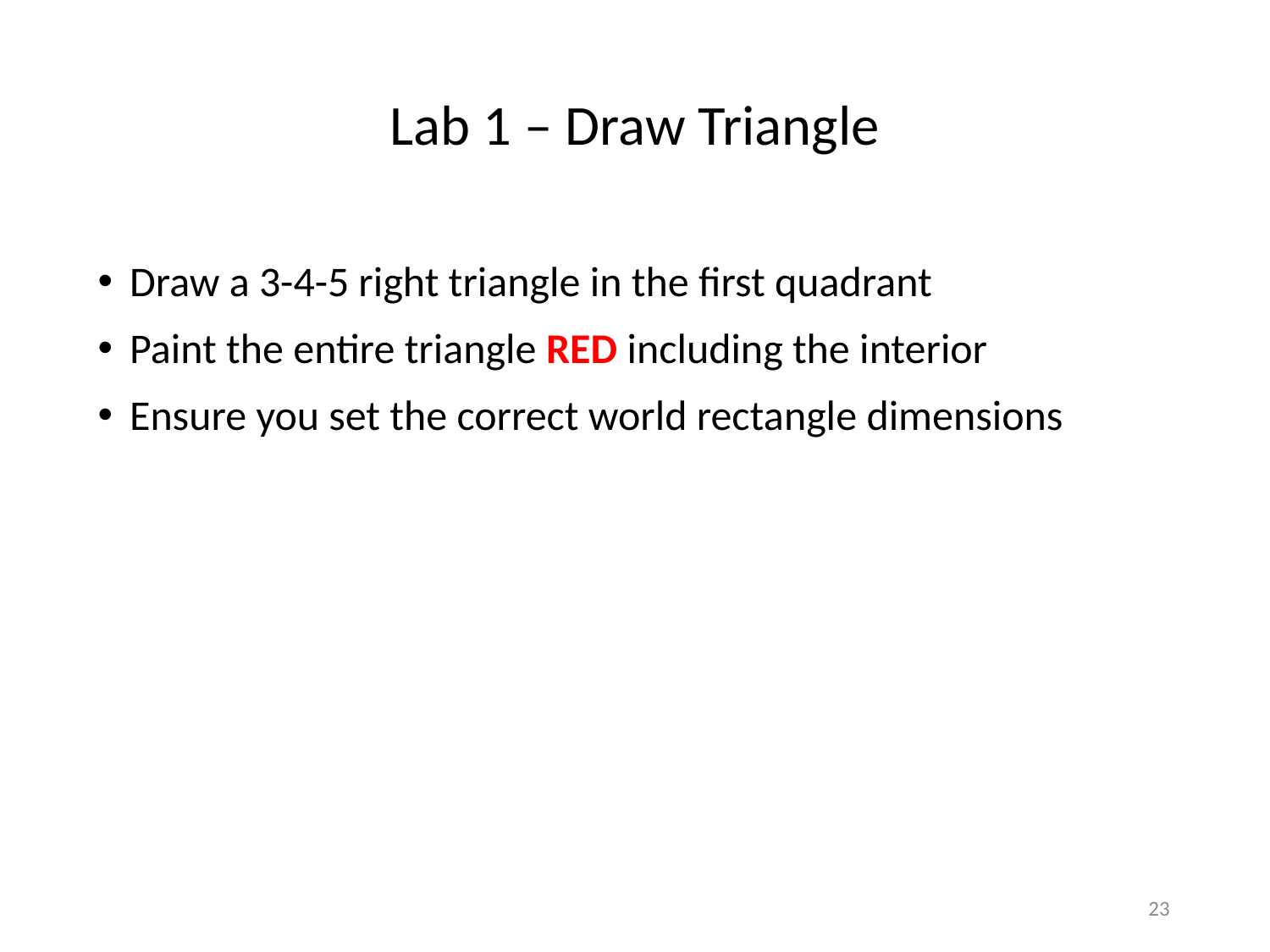

# Lab 1 – Draw Triangle
Draw a 3-4-5 right triangle in the first quadrant
Paint the entire triangle RED including the interior
Ensure you set the correct world rectangle dimensions
23